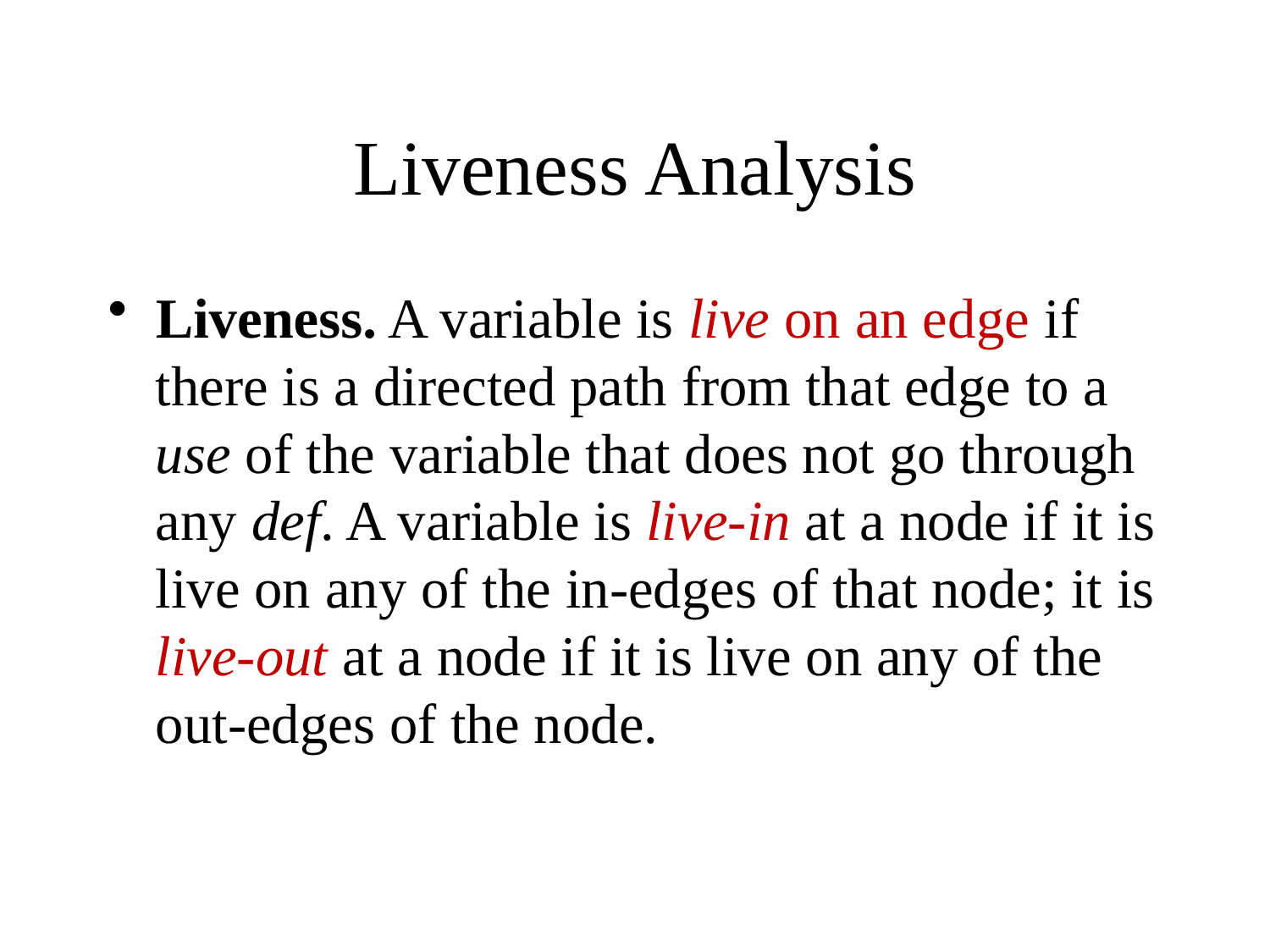

# Liveness Analysis
Liveness. A variable is live on an edge if there is a directed path from that edge to a use of the variable that does not go through any def. A variable is live-in at a node if it is live on any of the in-edges of that node; it is live-out at a node if it is live on any of the out-edges of the node.